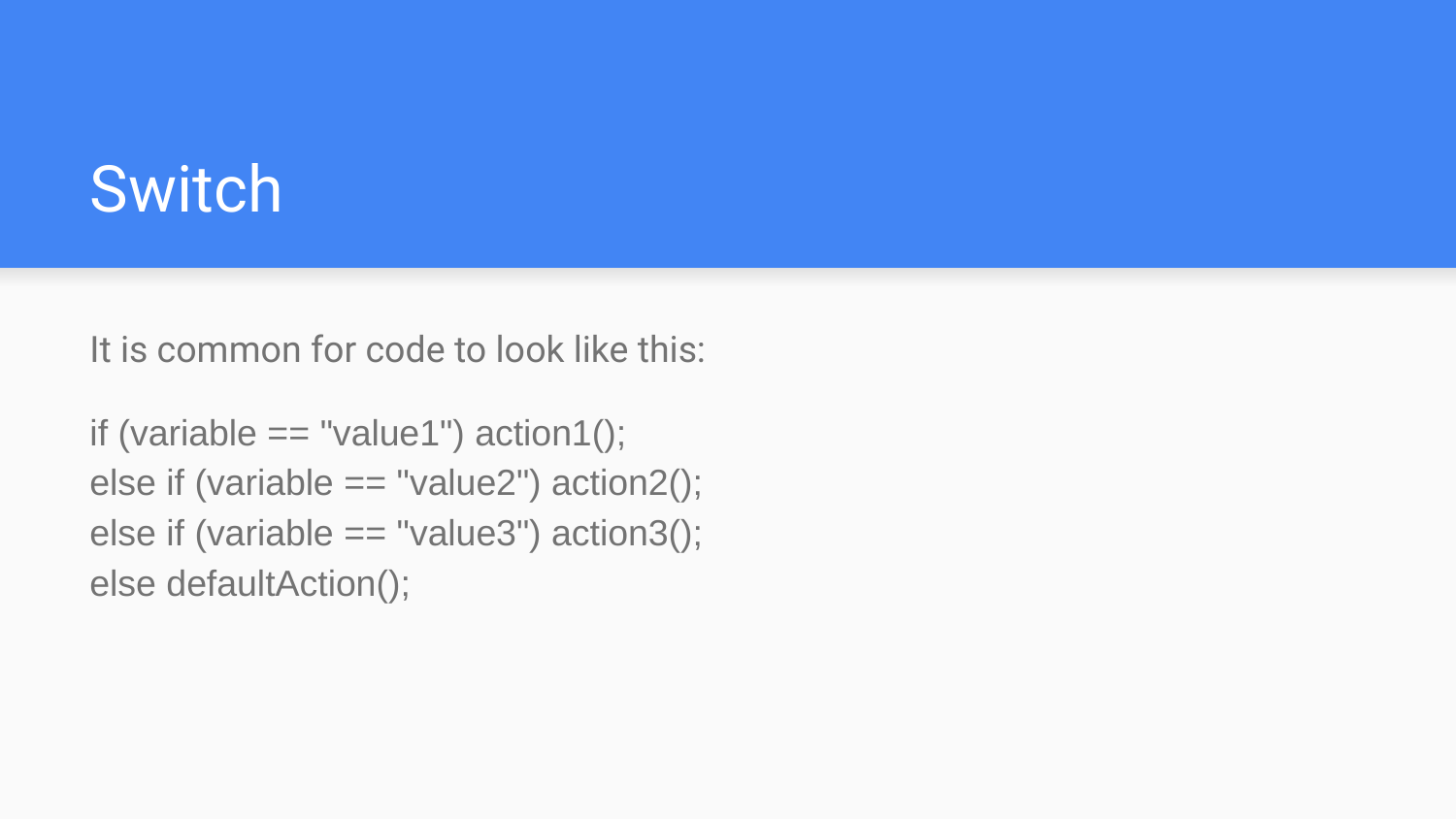

# Switch
It is common for code to look like this:
if (variable == "value1") action1();
else if (variable == "value2") action2();
else if (variable == "value3") action3();
else defaultAction();